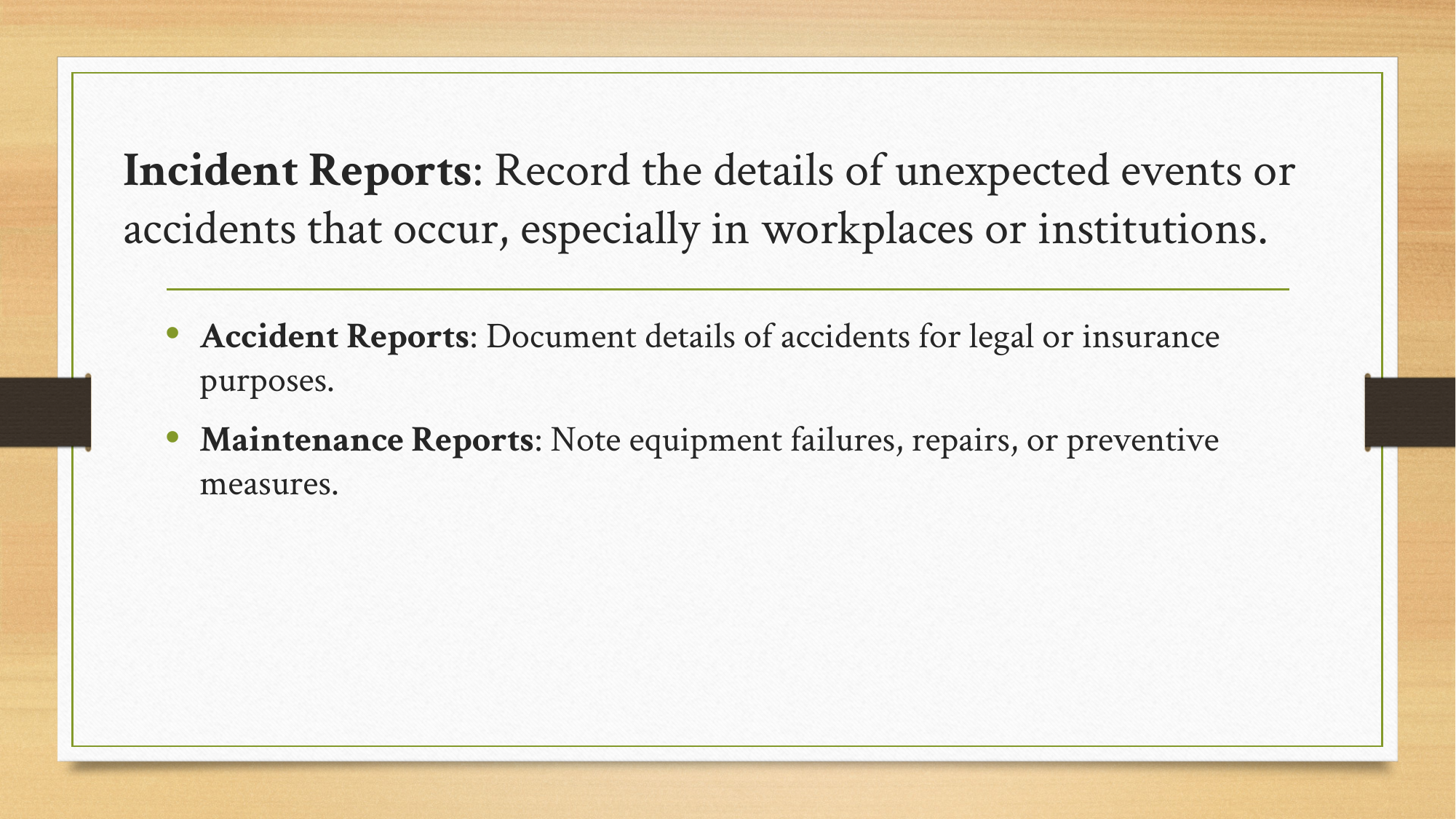

# Incident Reports: Record the details of unexpected events or accidents that occur, especially in workplaces or institutions.
Accident Reports: Document details of accidents for legal or insurance purposes.
Maintenance Reports: Note equipment failures, repairs, or preventive measures.